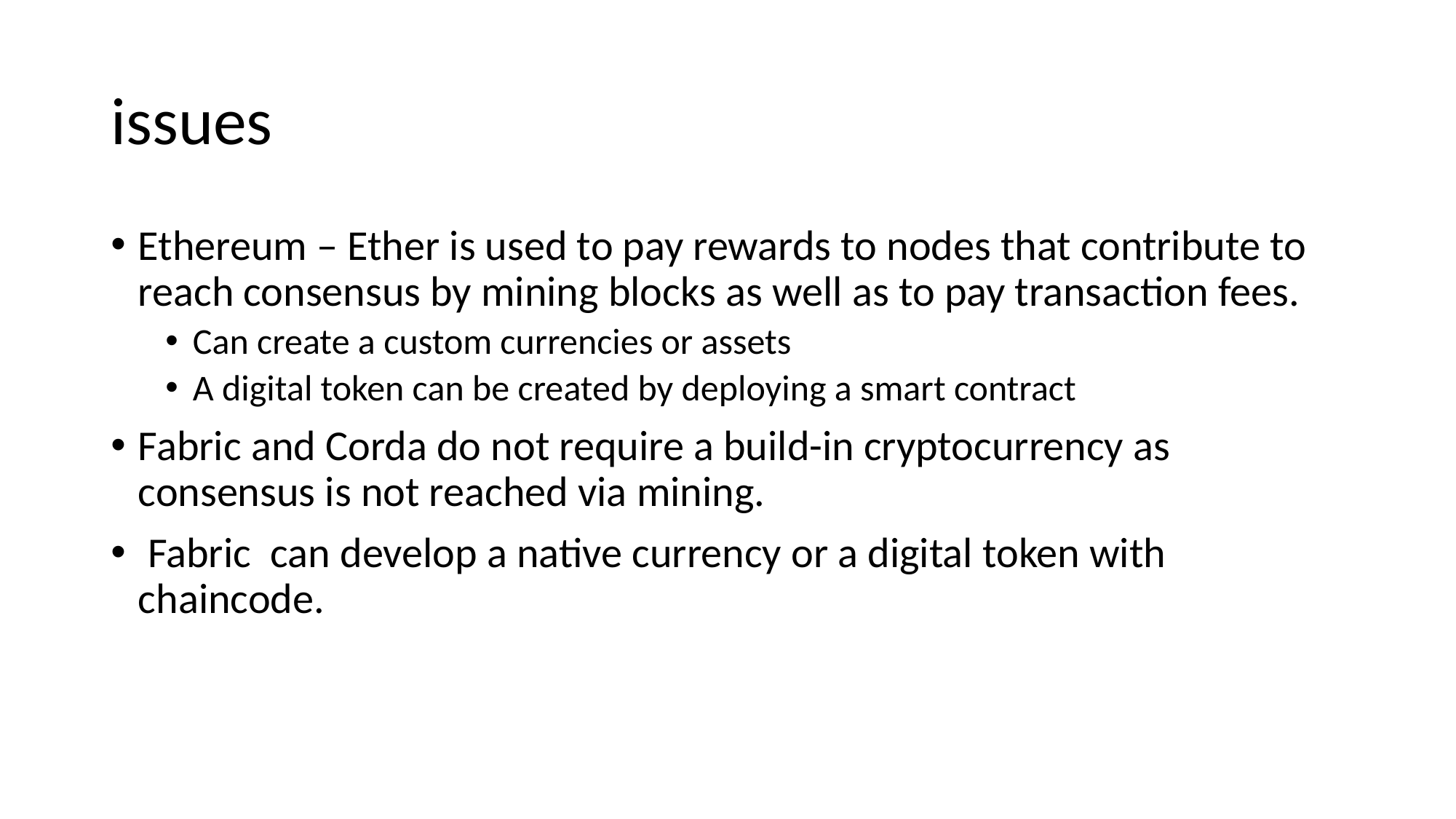

# issues
Ethereum – Ether is used to pay rewards to nodes that contribute to reach consensus by mining blocks as well as to pay transaction fees.
Can create a custom currencies or assets
A digital token can be created by deploying a smart contract
Fabric and Corda do not require a build-in cryptocurrency as consensus is not reached via mining.
 Fabric  can develop a native currency or a digital token with chaincode.